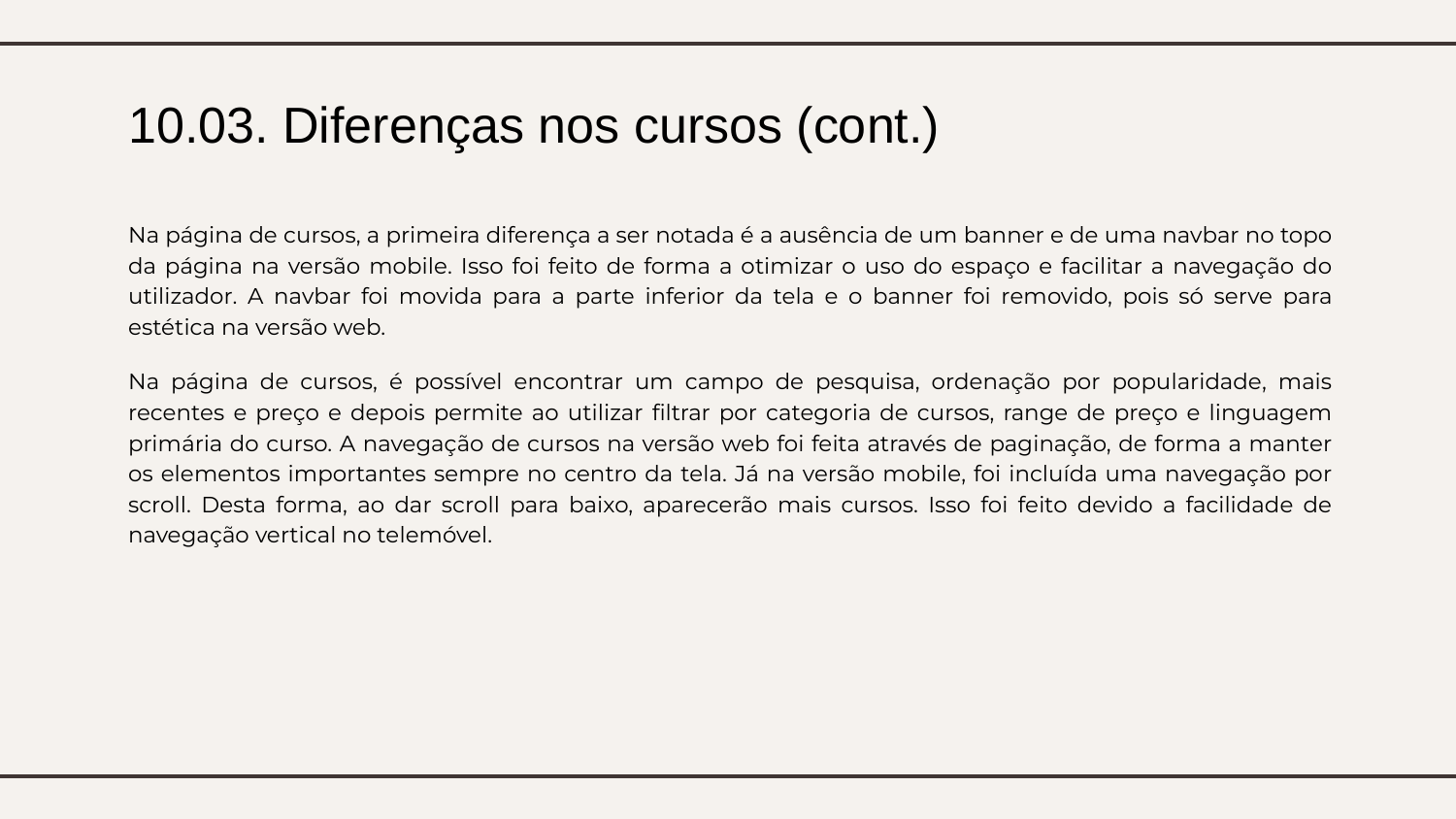

# 10.03. Diferenças nos cursos (cont.)
Na página de cursos, a primeira diferença a ser notada é a ausência de um banner e de uma navbar no topo da página na versão mobile. Isso foi feito de forma a otimizar o uso do espaço e facilitar a navegação do utilizador. A navbar foi movida para a parte inferior da tela e o banner foi removido, pois só serve para estética na versão web.
Na página de cursos, é possível encontrar um campo de pesquisa, ordenação por popularidade, mais recentes e preço e depois permite ao utilizar filtrar por categoria de cursos, range de preço e linguagem primária do curso. A navegação de cursos na versão web foi feita através de paginação, de forma a manter os elementos importantes sempre no centro da tela. Já na versão mobile, foi incluída uma navegação por scroll. Desta forma, ao dar scroll para baixo, aparecerão mais cursos. Isso foi feito devido a facilidade de navegação vertical no telemóvel.